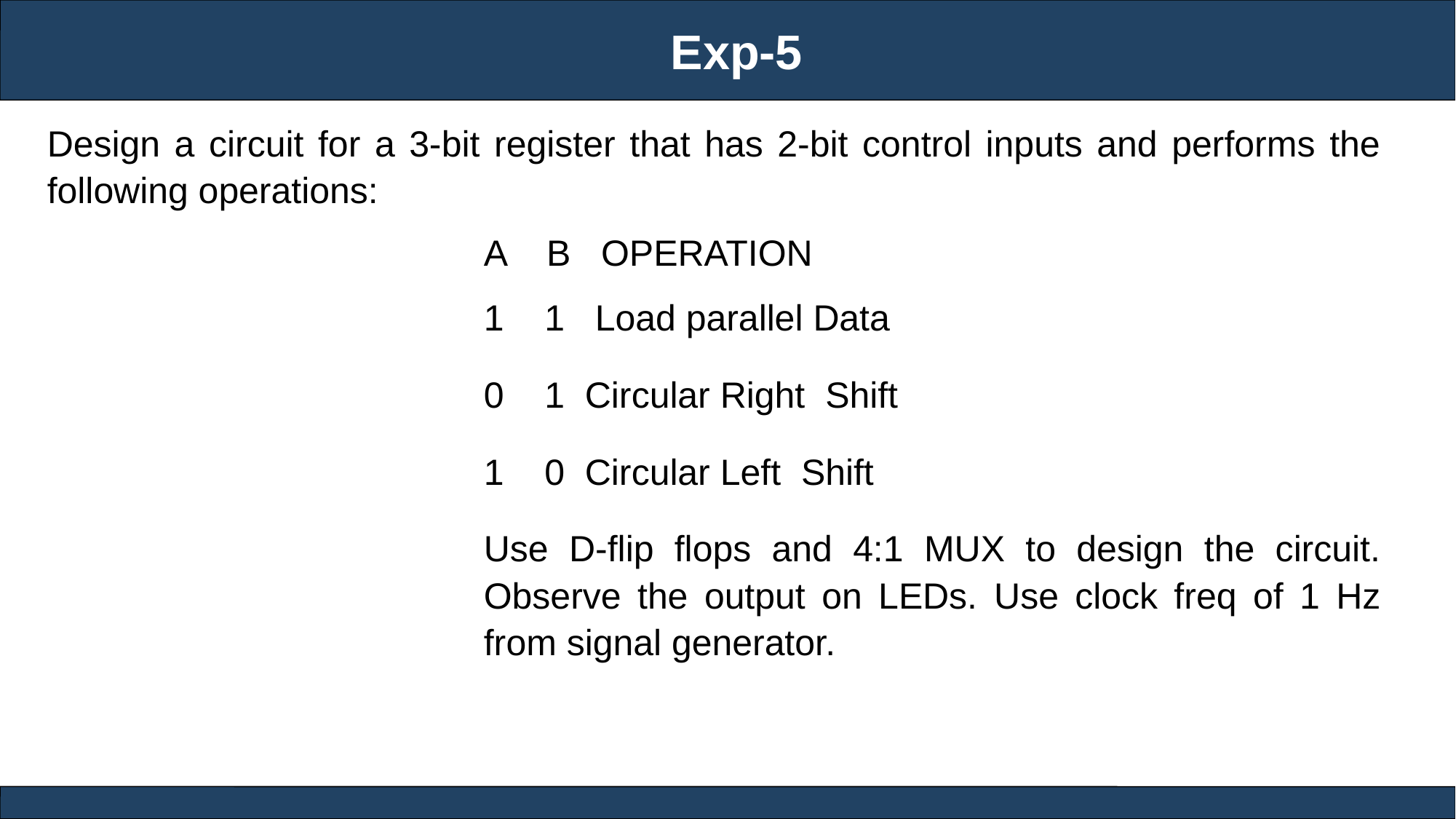

Exp-5
Design a circuit for a 3-bit register that has 2-bit control inputs and performs the following operations:
A    B   OPERATION
1    1   Load parallel Data
0    1  Circular Right  Shift
1    0  Circular Left  Shift
Use D-flip flops and 4:1 MUX to design the circuit. Observe the output on LEDs. Use clock freq of 1 Hz from signal generator.
RJEs: Remote job entry points